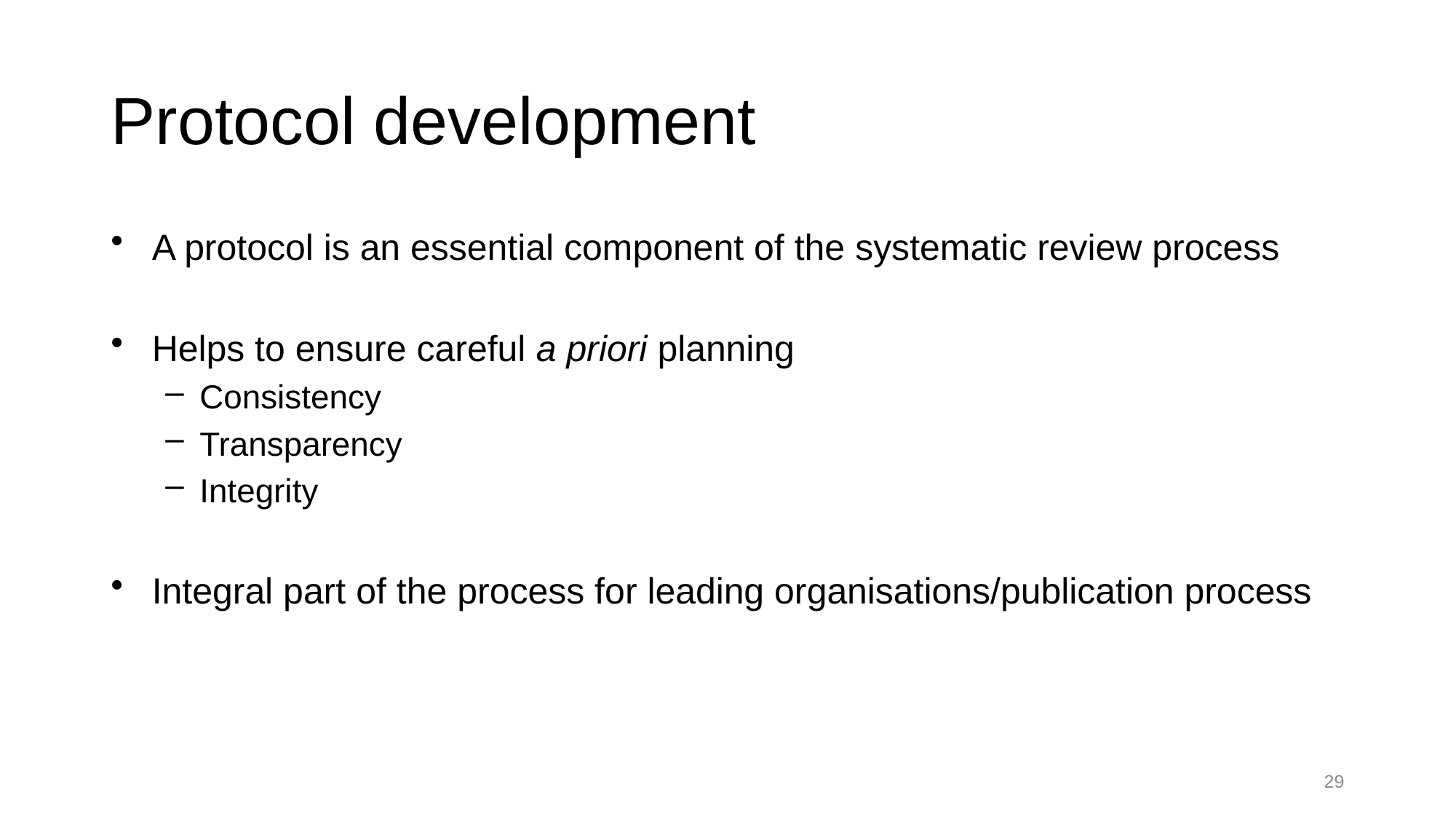

# Protocol development
A protocol is an essential component of the systematic review process

Helps to ensure careful a priori planning
Consistency
Transparency
Integrity

Integral part of the process for leading organisations/publication process
29